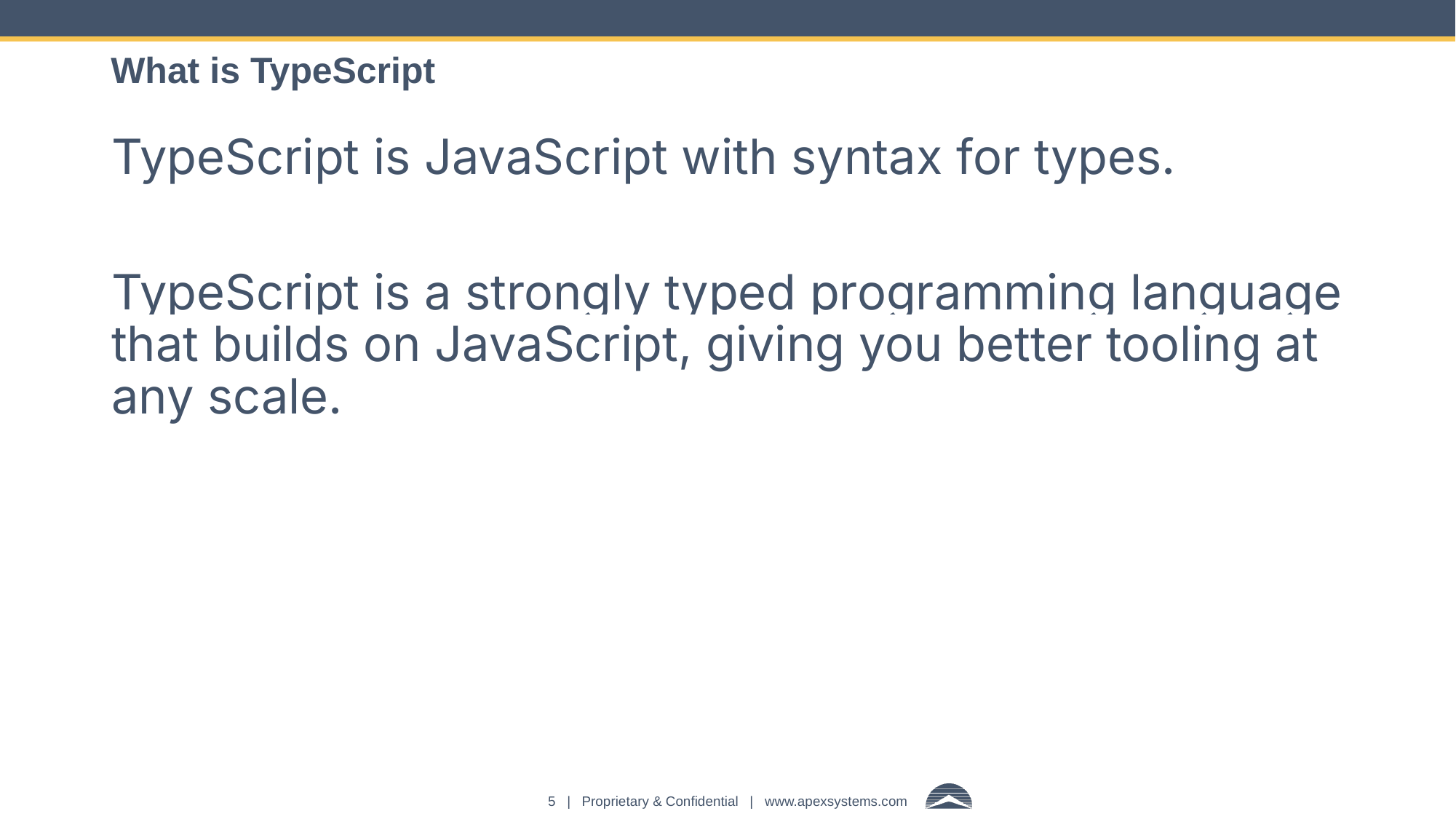

# What is TypeScript
TypeScript is JavaScript with syntax for types.

TypeScript is a strongly typed programming language that builds on JavaScript, giving you better tooling at any scale.